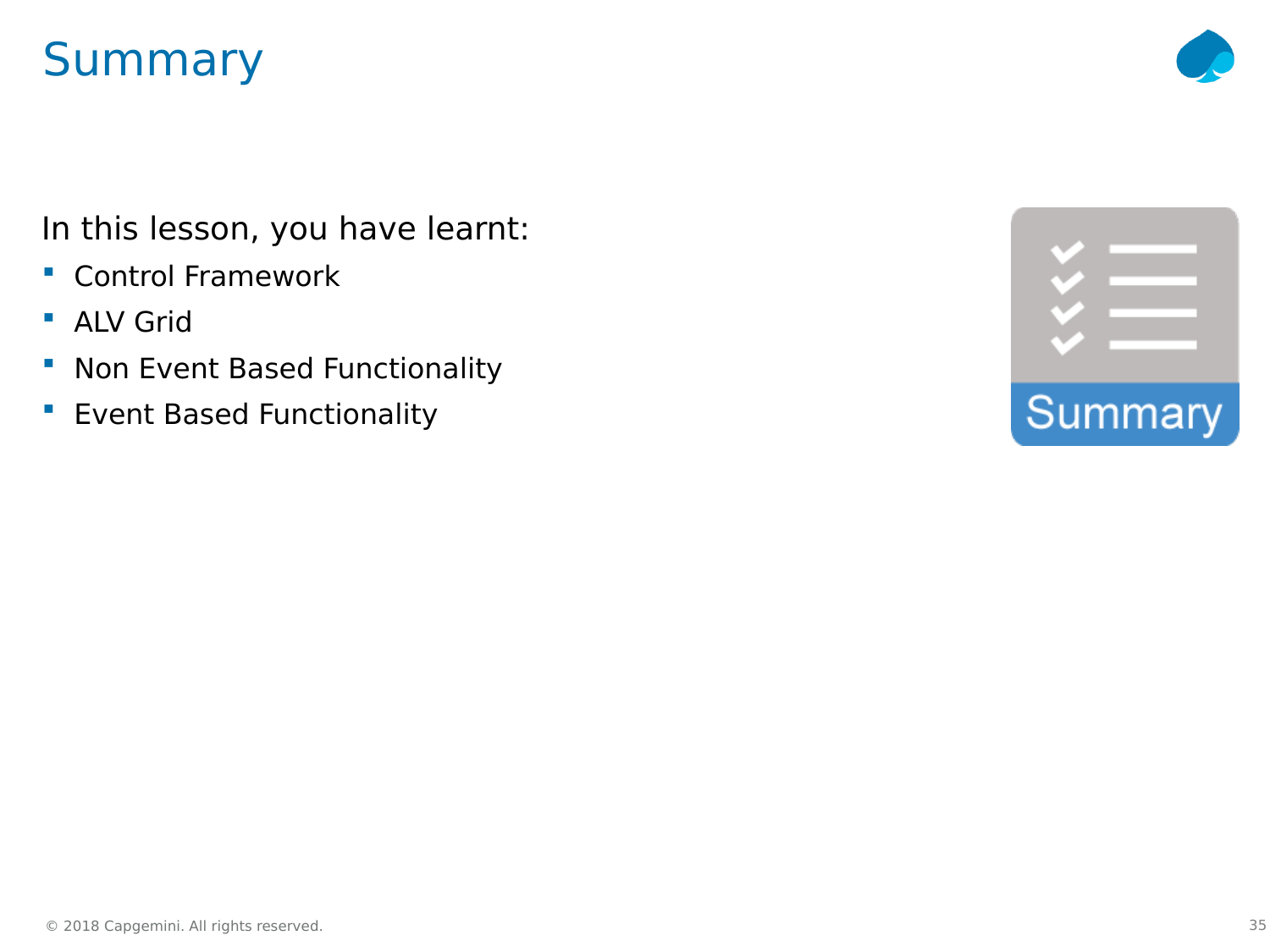

# Summary
In this lesson, you have learnt:
Control Framework
ALV Grid
Non Event Based Functionality
Event Based Functionality